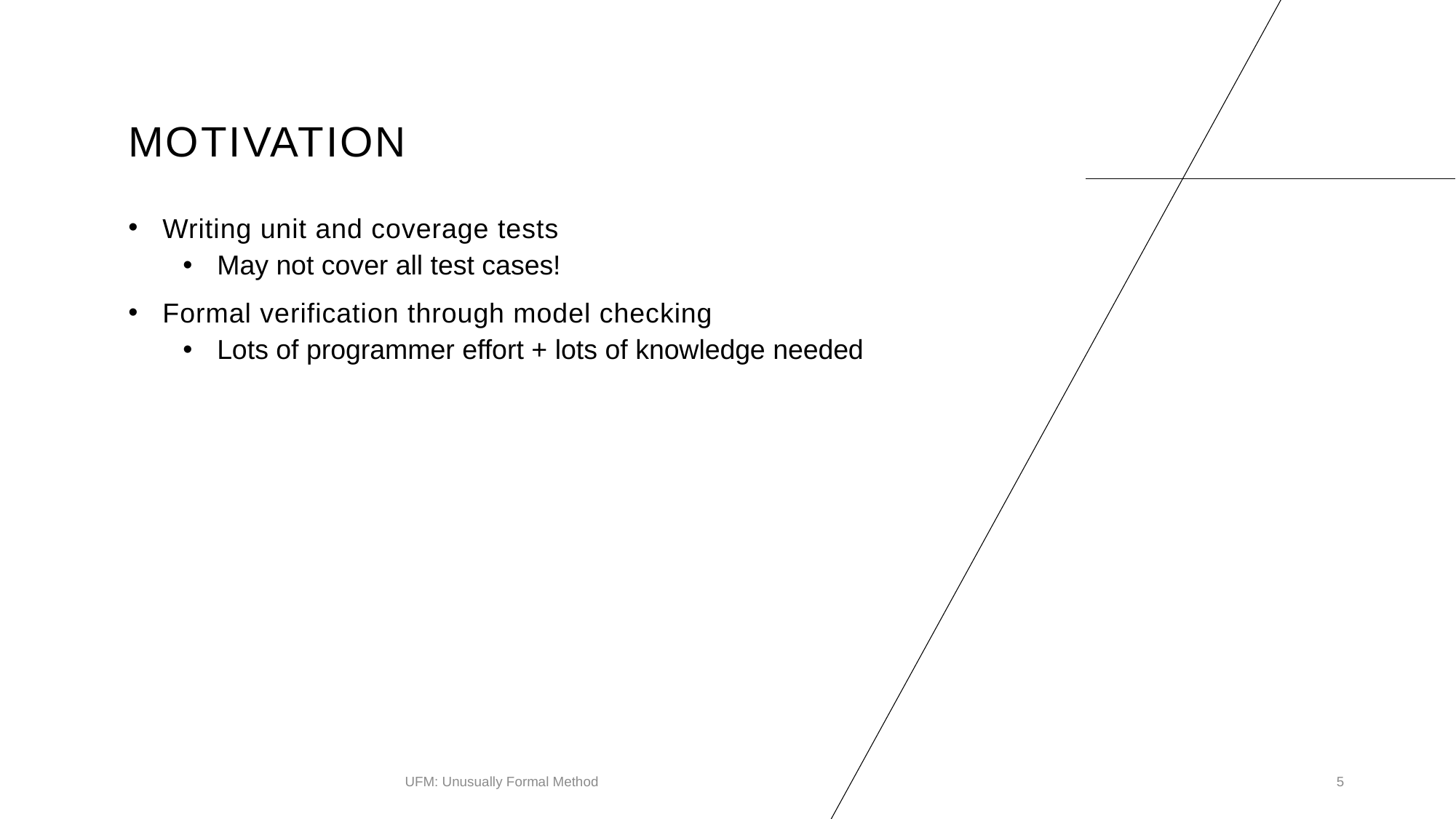

# Motivation
Writing unit and coverage tests
May not cover all test cases!
Formal verification through model checking
Lots of programmer effort + lots of knowledge needed

UFM: Unusually Formal Method
5